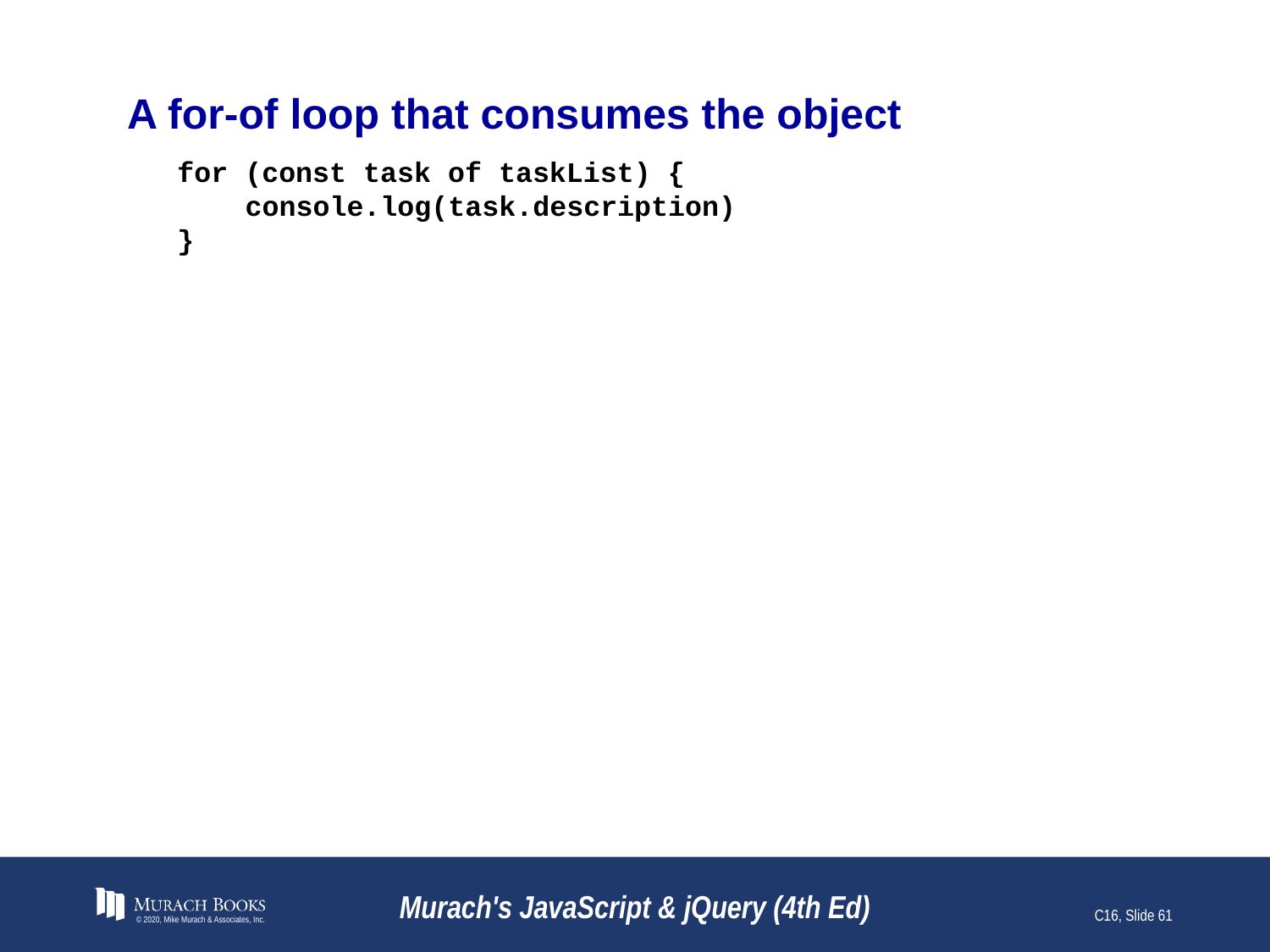

# A for-of loop that consumes the object
for (const task of taskList) {
    console.log(task.description)
}

© 2020, Mike Murach & Associates, Inc.
Murach's JavaScript & jQuery (4th Ed)

C16, Slide 61